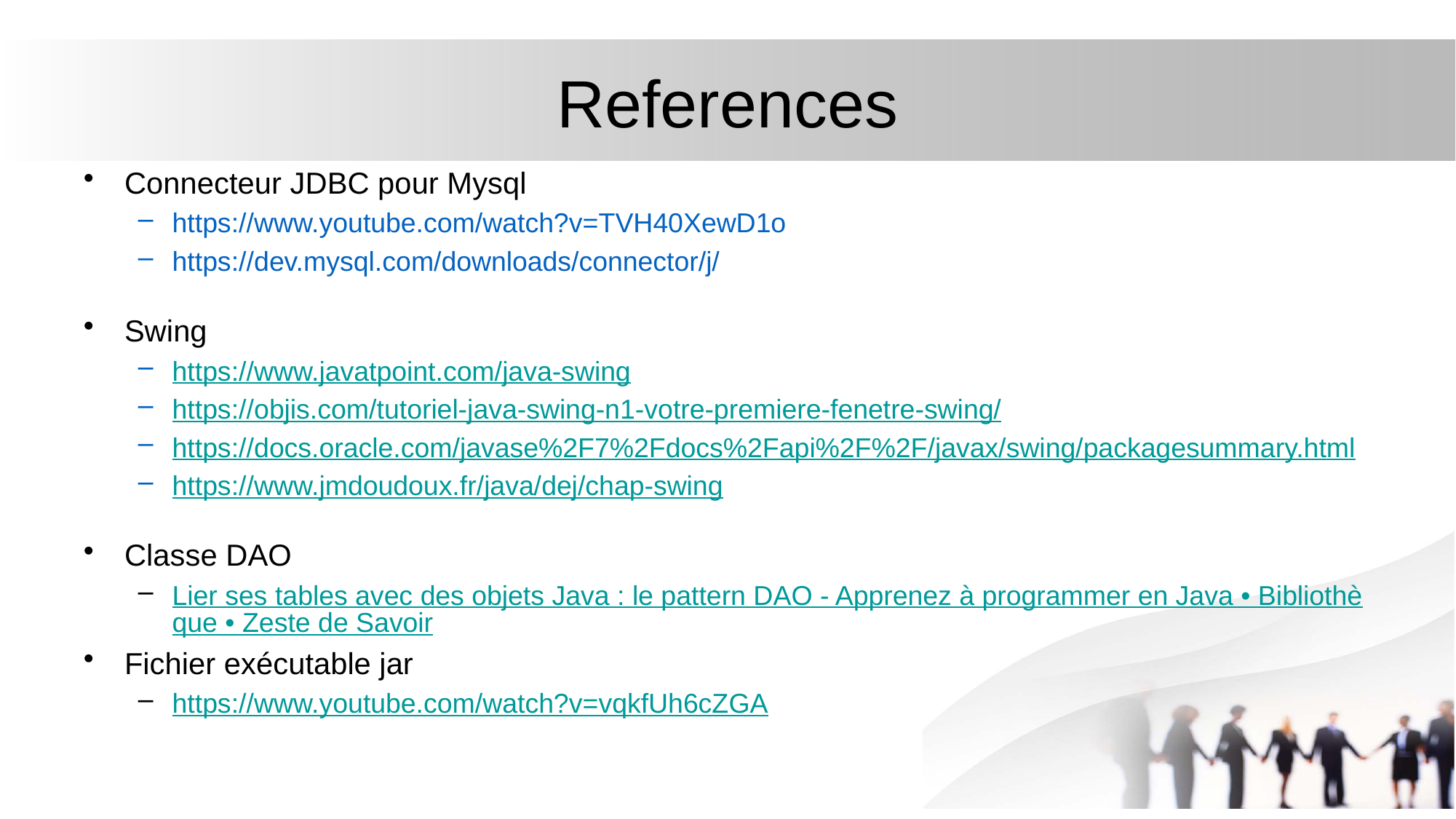

# References
Connecteur JDBC pour Mysql
https://www.youtube.com/watch?v=TVH40XewD1o
https://dev.mysql.com/downloads/connector/j/
Swing
https://www.javatpoint.com/java-swing
https://objis.com/tutoriel-java-swing-n1-votre-premiere-fenetre-swing/
https://docs.oracle.com/javase%2F7%2Fdocs%2Fapi%2F%2F/javax/swing/packagesummary.html
https://www.jmdoudoux.fr/java/dej/chap-swing
Classe DAO
Lier ses tables avec des objets Java : le pattern DAO - Apprenez à programmer en Java • Bibliothèque • Zeste de Savoir
Fichier exécutable jar
https://www.youtube.com/watch?v=vqkfUh6cZGA